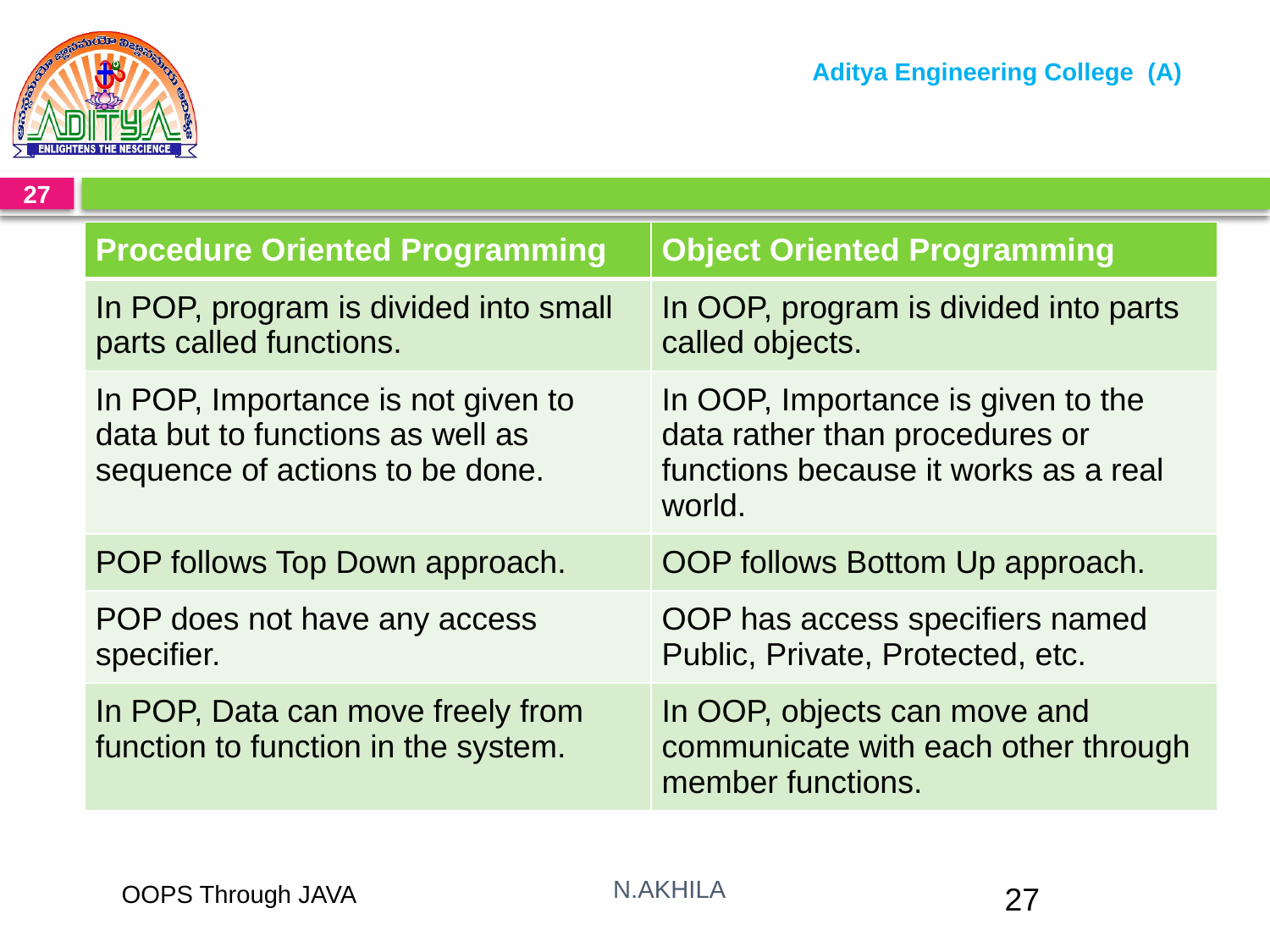

27
| Procedure Oriented Programming | Object Oriented Programming |
| --- | --- |
| In POP, program is divided into small parts called functions. | In OOP, program is divided into parts called objects. |
| In POP, Importance is not given to data but to functions as well as sequence of actions to be done. | In OOP, Importance is given to the data rather than procedures or functions because it works as a real world. |
| POP follows Top Down approach. | OOP follows Bottom Up approach. |
| POP does not have any access specifier. | OOP has access specifiers named Public, Private, Protected, etc. |
| In POP, Data can move freely from function to function in the system. | In OOP, objects can move and communicate with each other through member functions. |
N.AKHILA